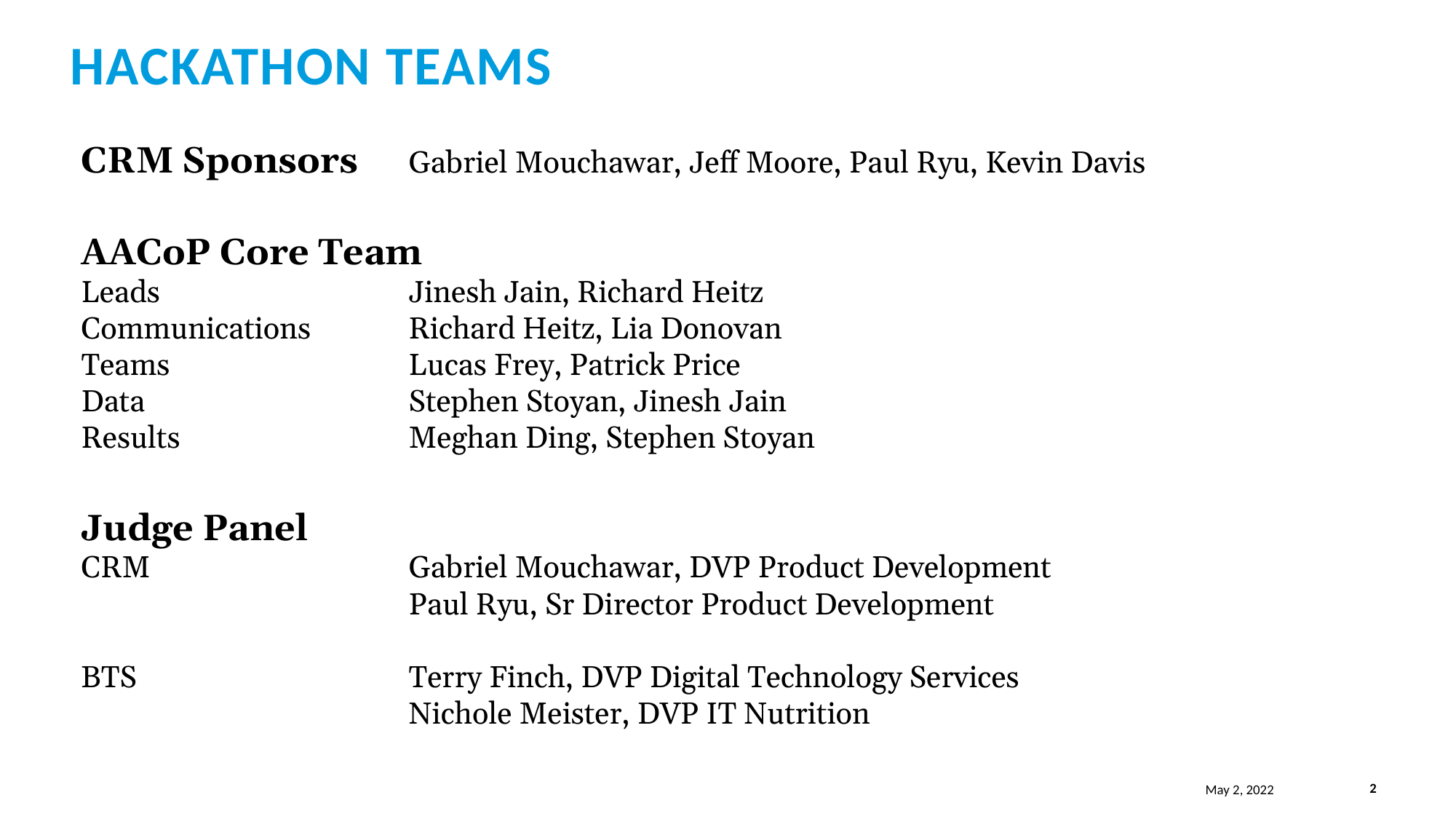

# Hackathon TEAMS
CRM Sponsors	Gabriel Mouchawar, Jeff Moore, Paul Ryu, Kevin Davis
AACoP Core Team
Leads			Jinesh Jain, Richard Heitz
Communications	Richard Heitz, Lia Donovan
Teams 			Lucas Frey, Patrick Price
Data 			Stephen Stoyan, Jinesh Jain
Results	 		Meghan Ding, Stephen Stoyan
Judge Panel
CRM			Gabriel Mouchawar, DVP Product Development
			Paul Ryu, Sr Director Product Development

BTS			Terry Finch, DVP Digital Technology Services
			Nichole Meister, DVP IT Nutrition
May 2, 2022
2